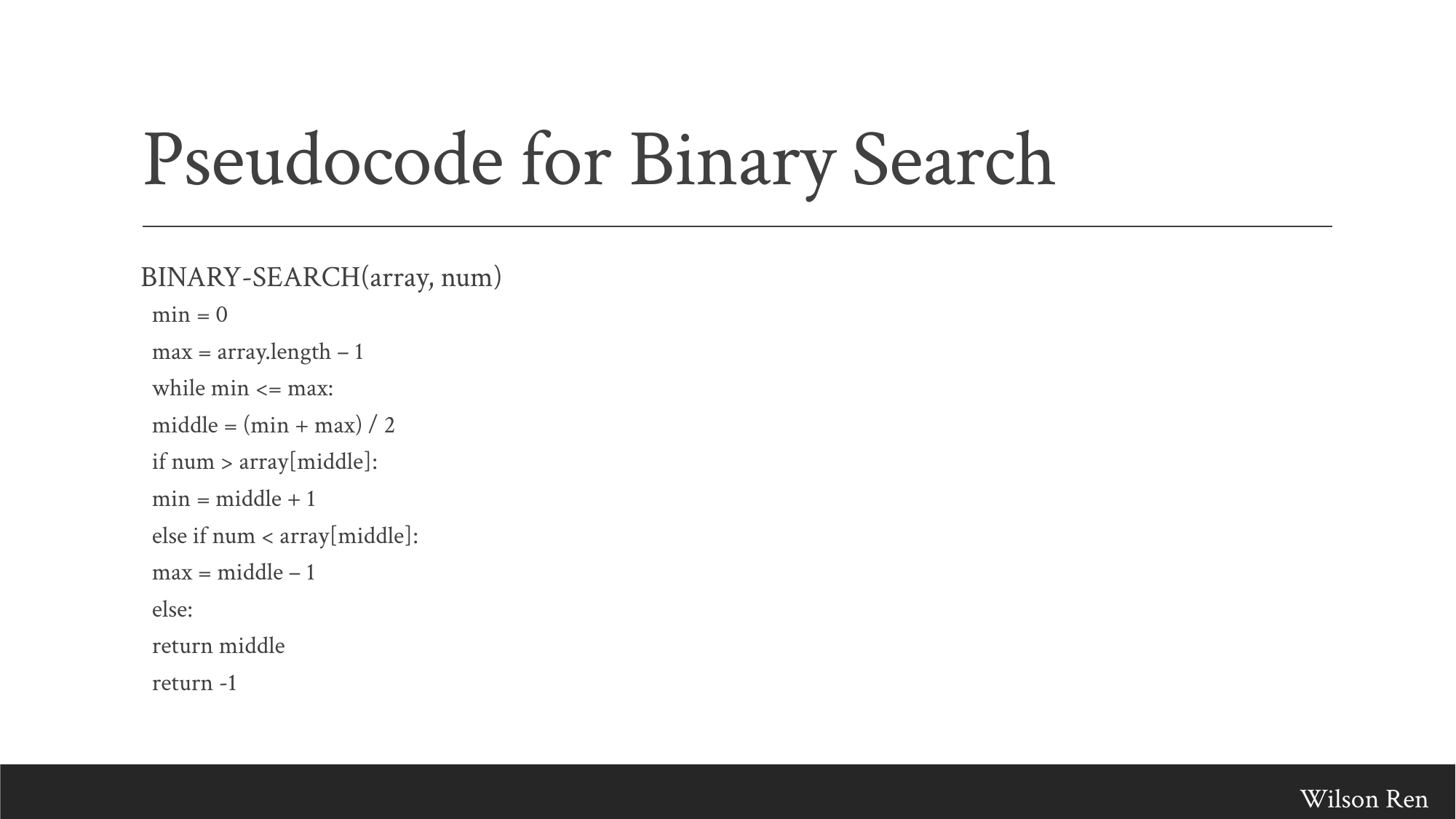

# Pseudocode for Binary Search
BINARY-SEARCH(array, num)
	min = 0
	max = array.length – 1
	while min <= max:
		middle = (min + max) / 2
		if num > array[middle]:
			min = middle + 1
		else if num < array[middle]:
			max = middle – 1
		else:
			return middle
	return -1
Wilson Ren